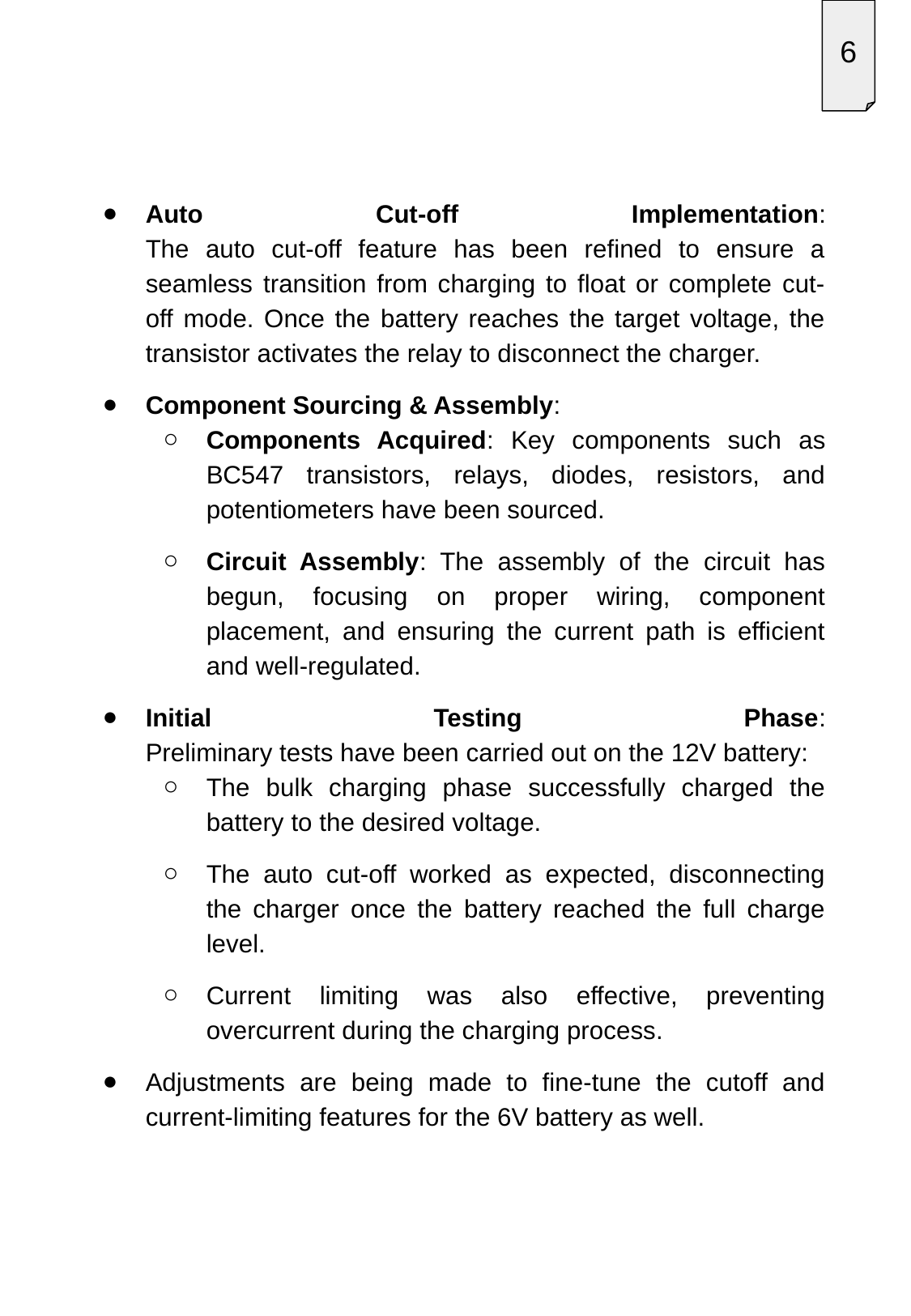

6
Auto Cut-off Implementation:
The auto cut-off feature has been refined to ensure a seamless transition from charging to float or complete cut-off mode. Once the battery reaches the target voltage, the transistor activates the relay to disconnect the charger.
Component Sourcing & Assembly:
Components Acquired: Key components such as BC547 transistors, relays, diodes, resistors, and potentiometers have been sourced.
Circuit Assembly: The assembly of the circuit has begun, focusing on proper wiring, component placement, and ensuring the current path is efficient and well-regulated.
Initial Testing Phase:
Preliminary tests have been carried out on the 12V battery:
The bulk charging phase successfully charged the battery to the desired voltage.
The auto cut-off worked as expected, disconnecting the charger once the battery reached the full charge level.
Current limiting was also effective, preventing overcurrent during the charging process.
Adjustments are being made to fine-tune the cutoff and current-limiting features for the 6V battery as well.